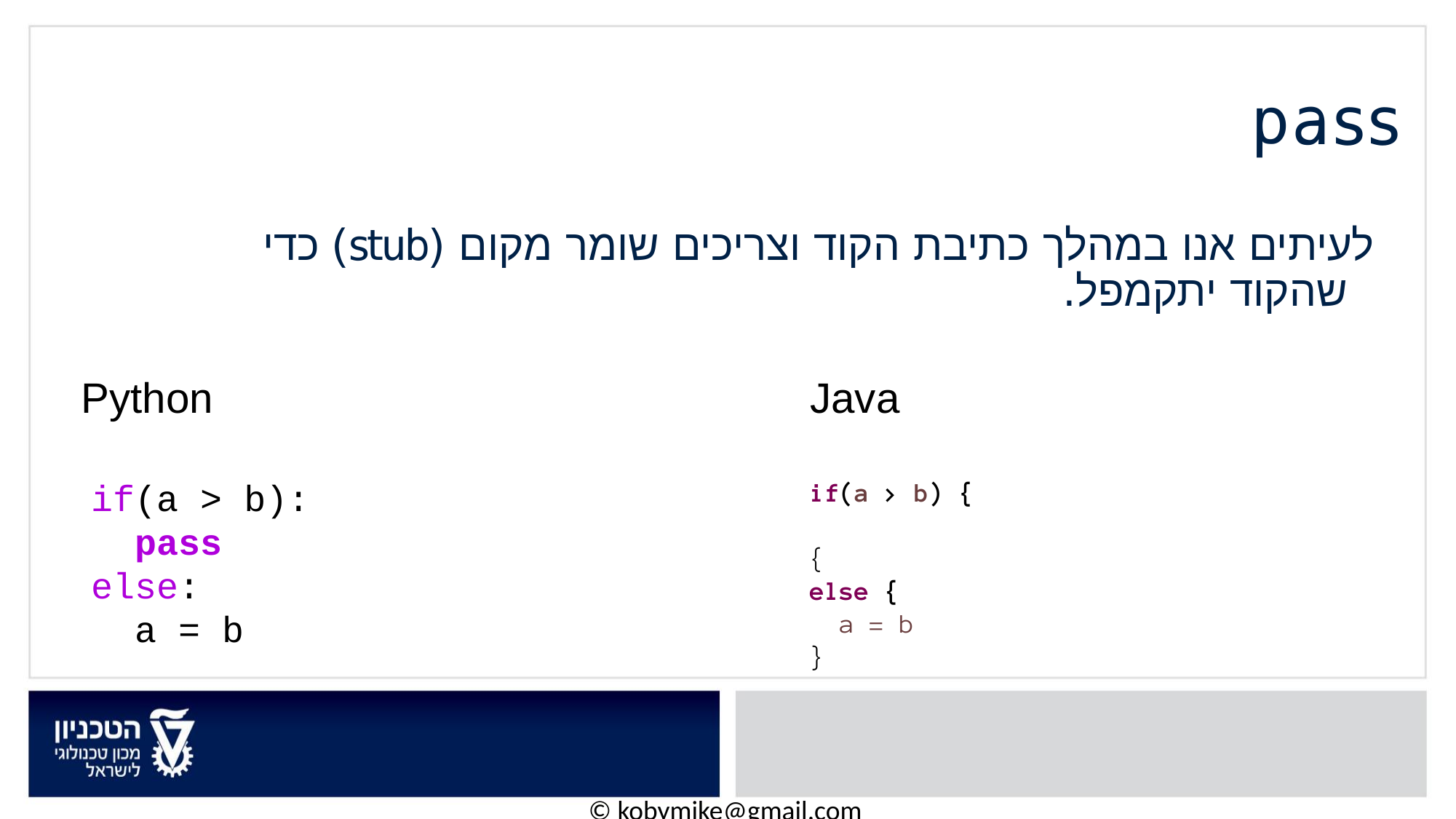

# pass
לעיתים אנו במהלך כתיבת הקוד וצריכים שומר מקום (stub) כדי שהקוד יתקמפל.
Python
Java
if(a > b):
  pass
else:
  a = b
if(a > b) {

{
else {
  a = b
}